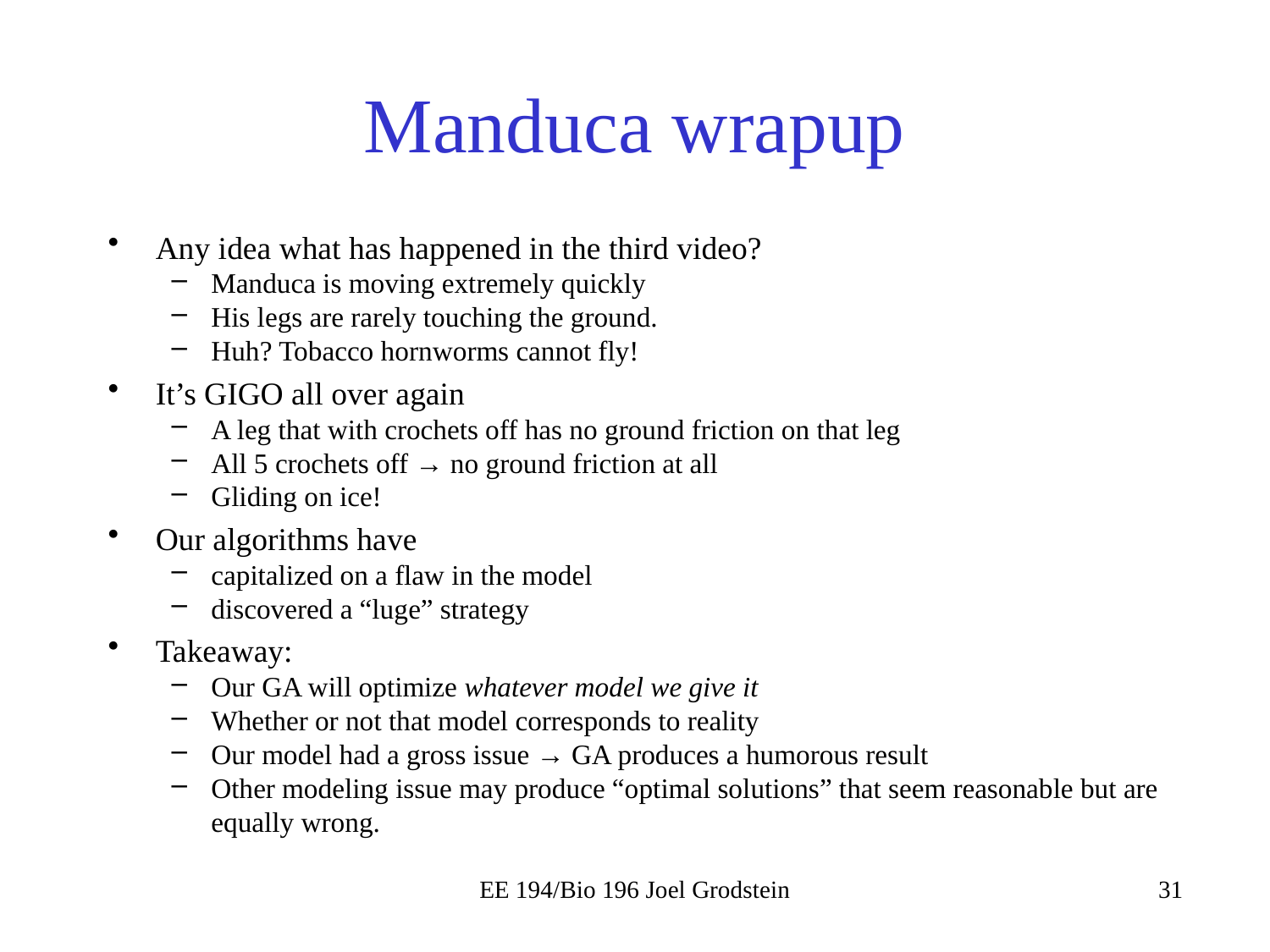

# Manduca wrapup
Any idea what has happened in the third video?
Manduca is moving extremely quickly
His legs are rarely touching the ground.
Huh? Tobacco hornworms cannot fly!
It’s GIGO all over again
A leg that with crochets off has no ground friction on that leg
All 5 crochets off → no ground friction at all
Gliding on ice!
Our algorithms have
capitalized on a flaw in the model
discovered a “luge” strategy
Takeaway:
Our GA will optimize whatever model we give it
Whether or not that model corresponds to reality
Our model had a gross issue → GA produces a humorous result
Other modeling issue may produce “optimal solutions” that seem reasonable but are equally wrong.

EE 194/Bio 196 Joel Grodstein